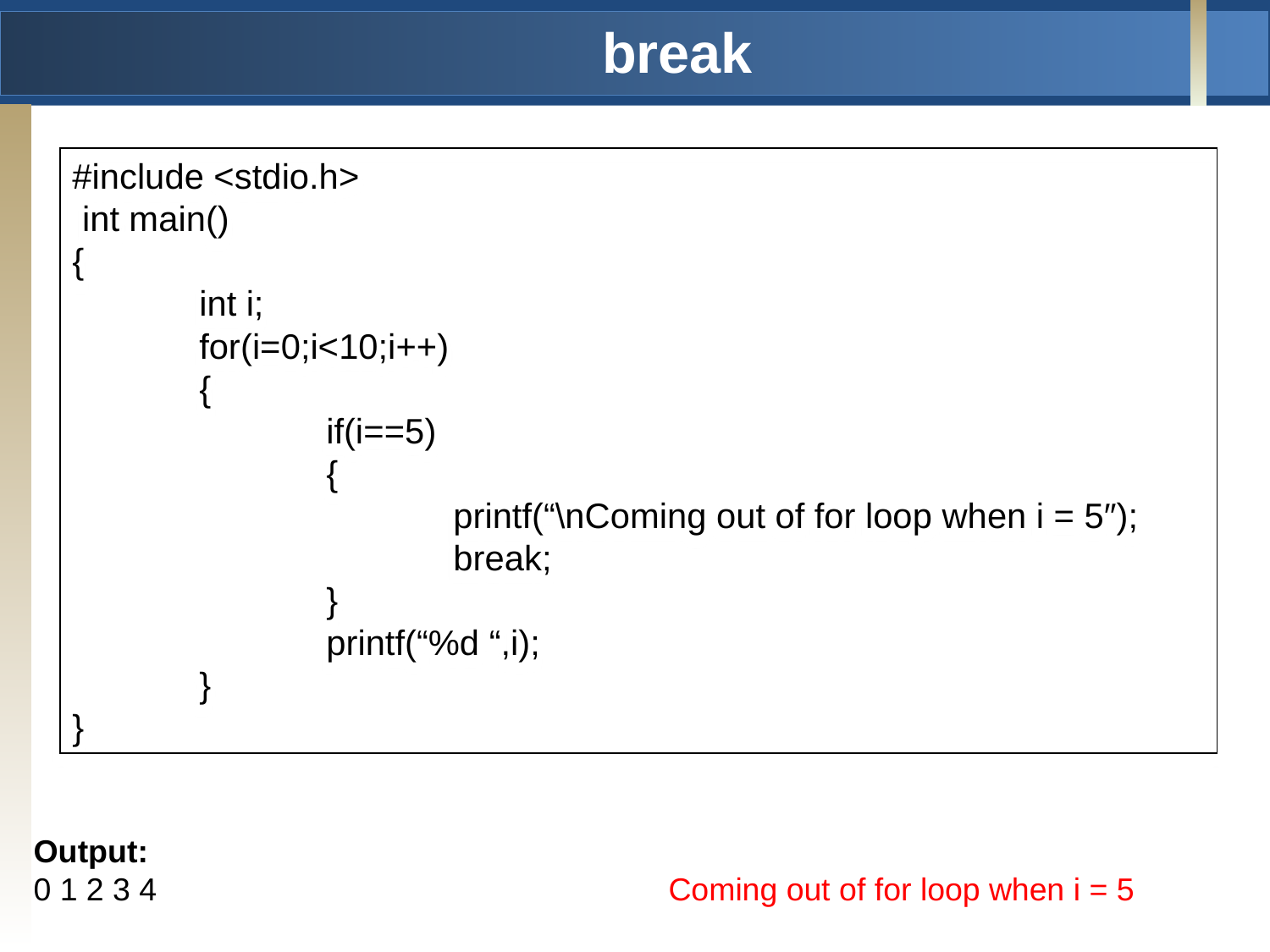

# break
#include <stdio.h>
 int main()
{
	int i;
	for(i=0;i<10;i++)
	{
		if(i==5)
		{
			printf(“\nComing out of for loop when i = 5″);
			break;
		}
		printf(“%d “,i);
	}
}
Output:
0 1 2 3 4					Coming out of for loop when i = 5